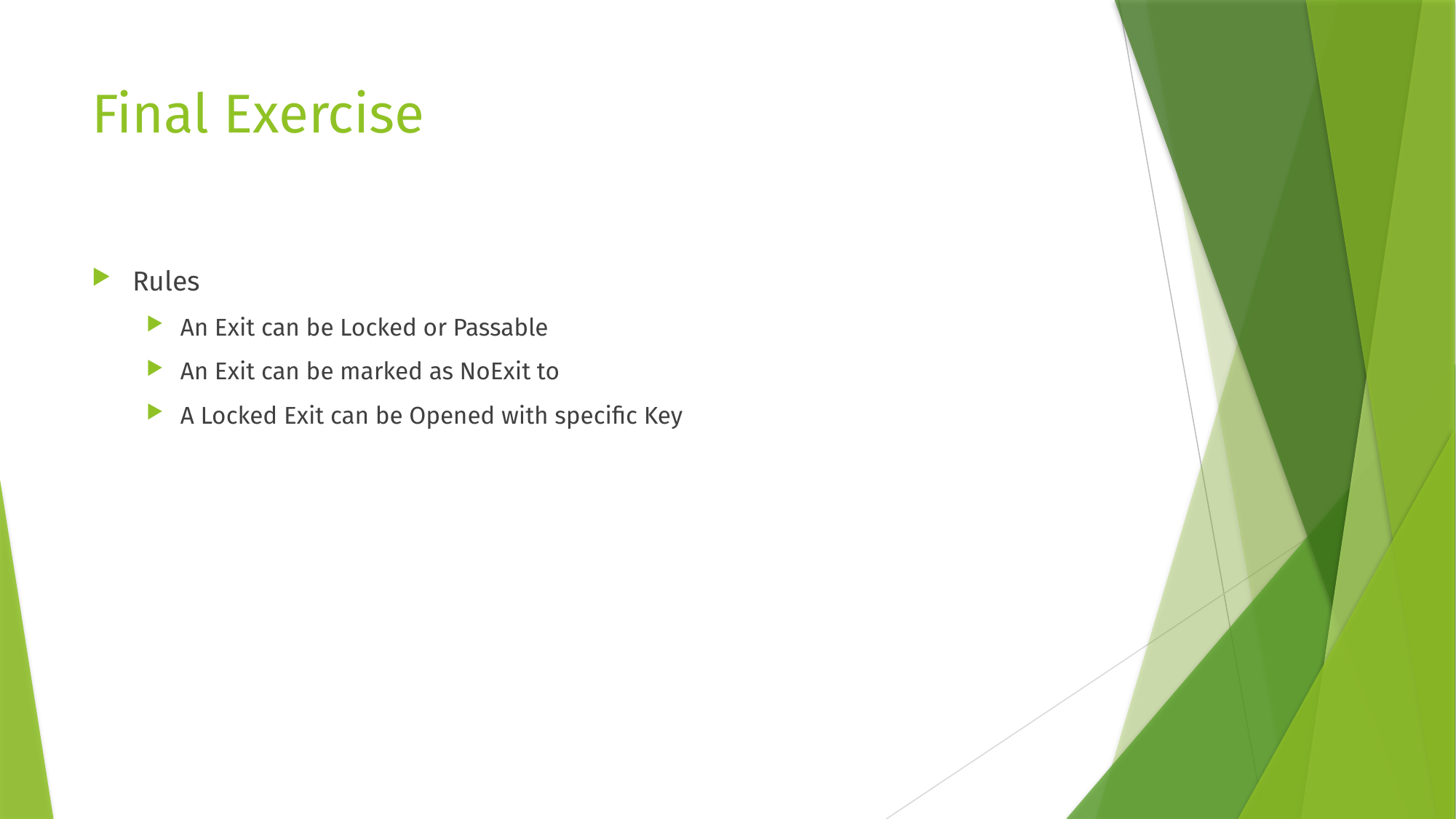

# Final Exercise
Rules
An Exit can be Locked or Passable
An Exit can be marked as NoExit to
A Locked Exit can be Opened with specific Key